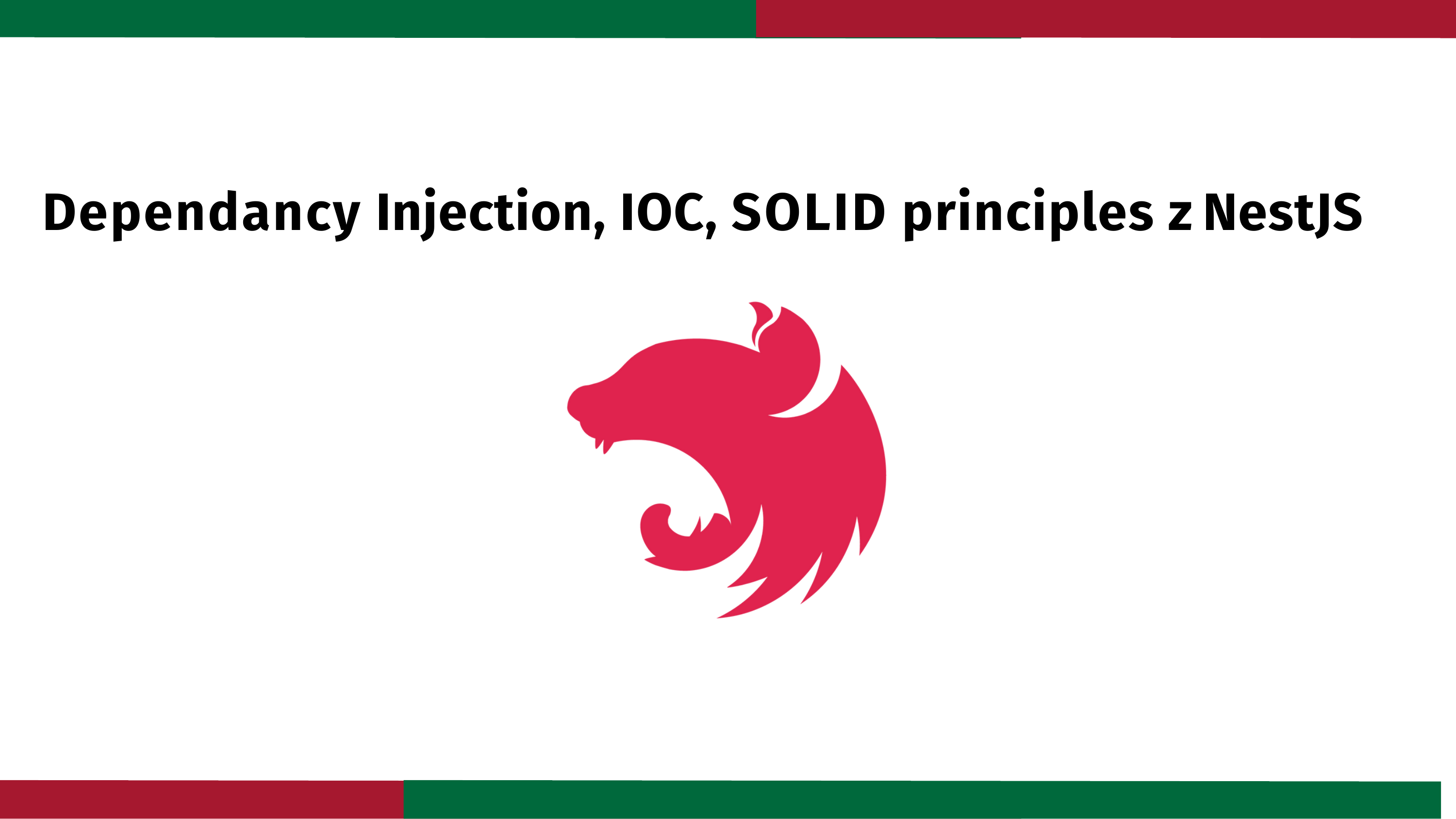

# Dependancy Injection, IOC, SOLID principles z NestJS